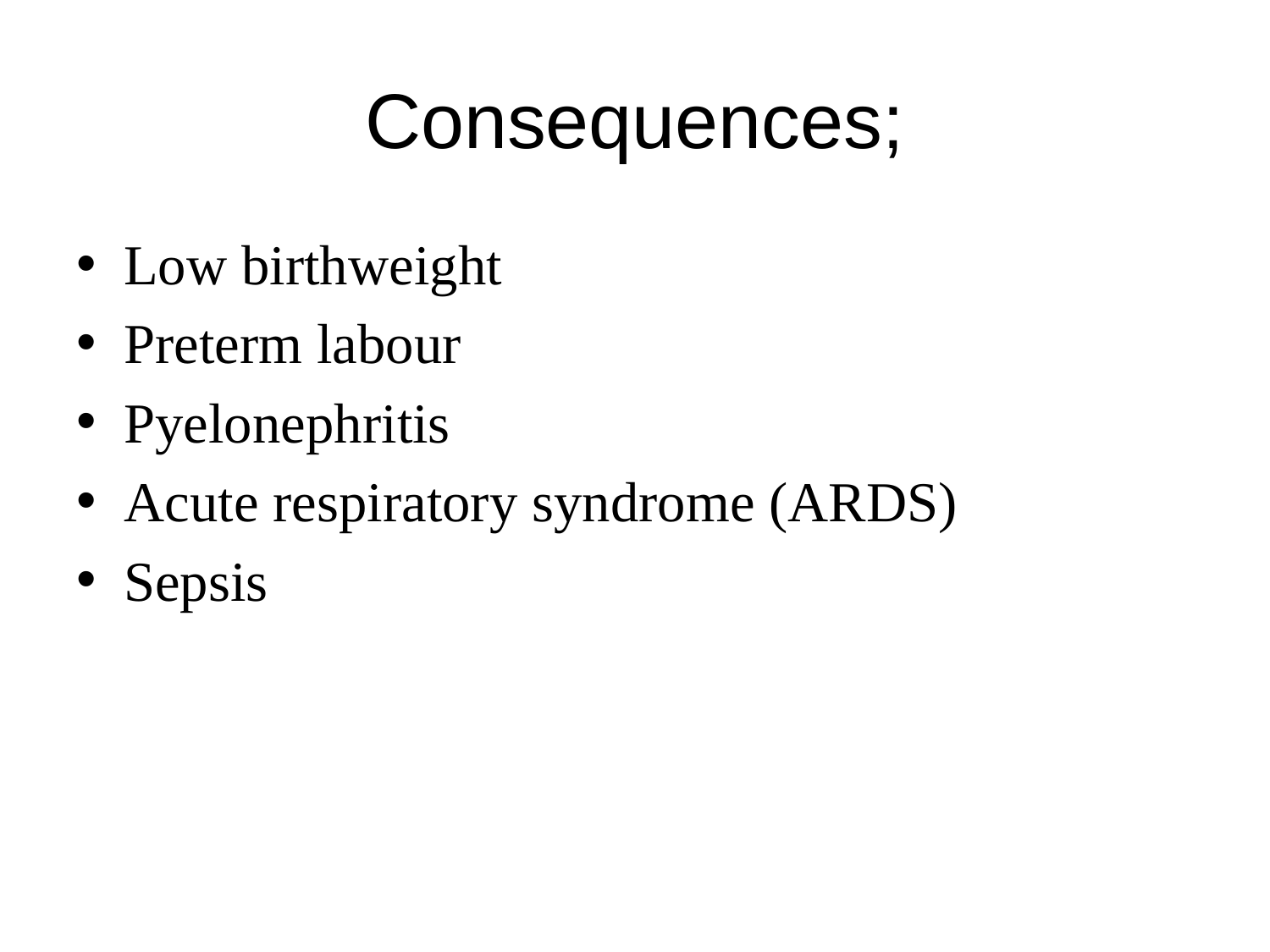

# Consequences;
Low birthweight
Preterm labour
Pyelonephritis
Acute respiratory syndrome (ARDS)
Sepsis